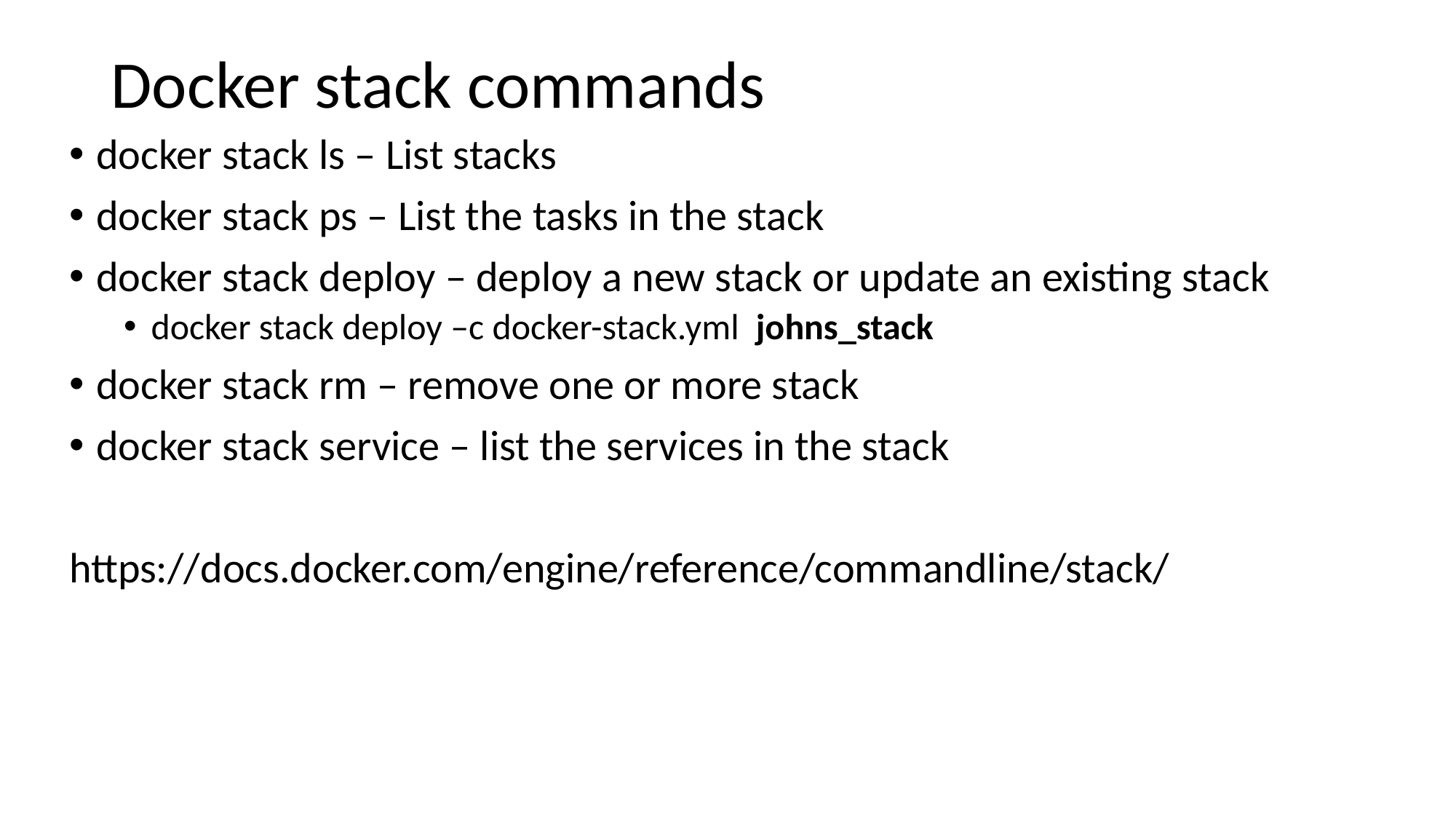

# Docker stack commands
docker stack ls – List stacks
docker stack ps – List the tasks in the stack
docker stack deploy – deploy a new stack or update an existing stack
docker stack deploy –c docker-stack.yml  johns_stack
docker stack rm – remove one or more stack
docker stack service – list the services in the stack

https://docs.docker.com/engine/reference/commandline/stack/